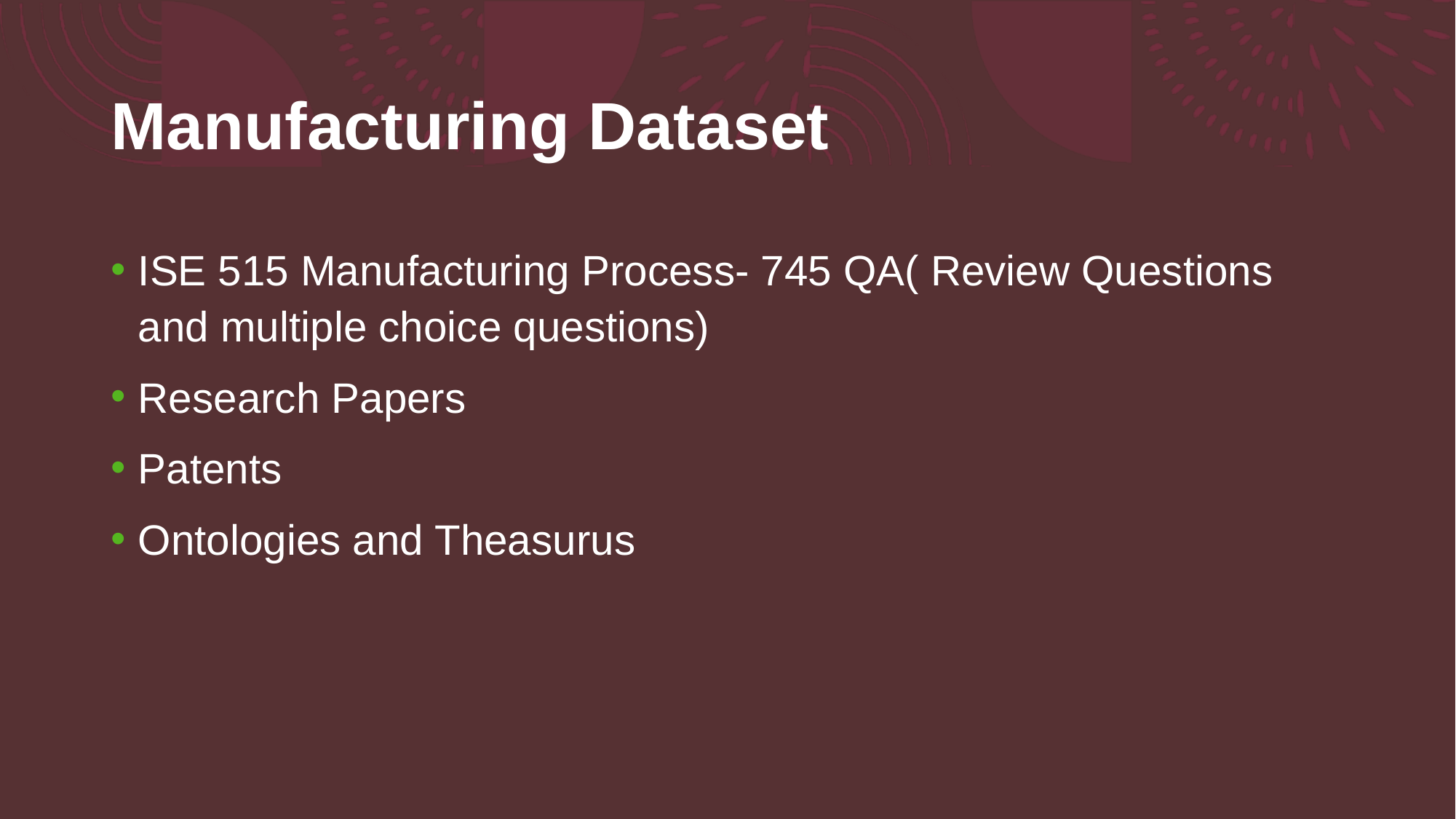

# Manufacturing Dataset
ISE 515 Manufacturing Process- 745 QA( Review Questions and multiple choice questions)
Research Papers
Patents
Ontologies and Theasurus